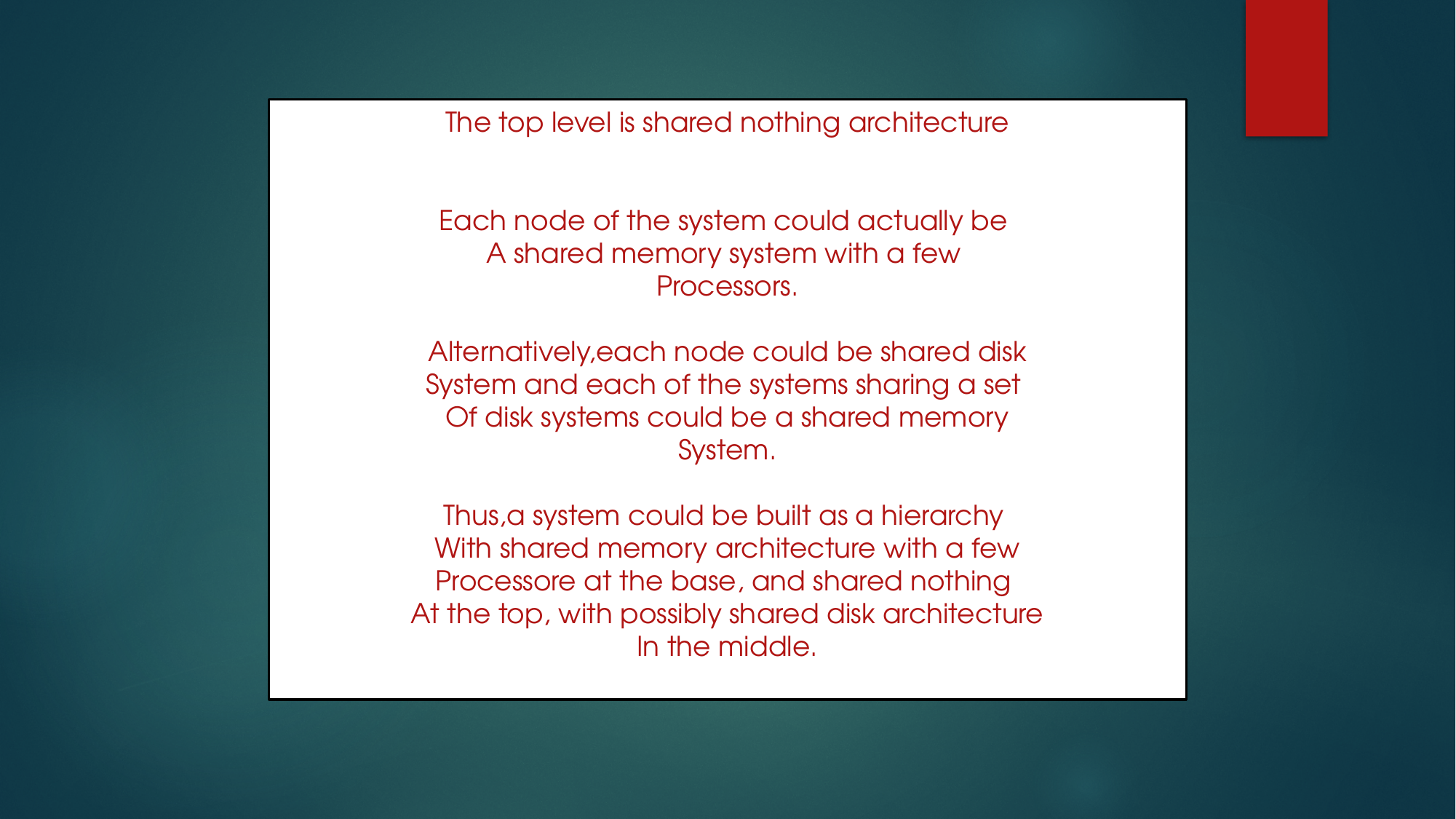

The top level is shared nothing architecture

Each node of the system could actually be
A shared memory system with a few
Processors.

Alternatively,each node could be shared disk
System and each of the systems sharing a set
Of disk systems could be a shared memory
System.

Thus,a system could be built as a hierarchy
With shared memory architecture with a few
Processore at the base, and shared nothing
At the top, with possibly shared disk architecture
In the middle.